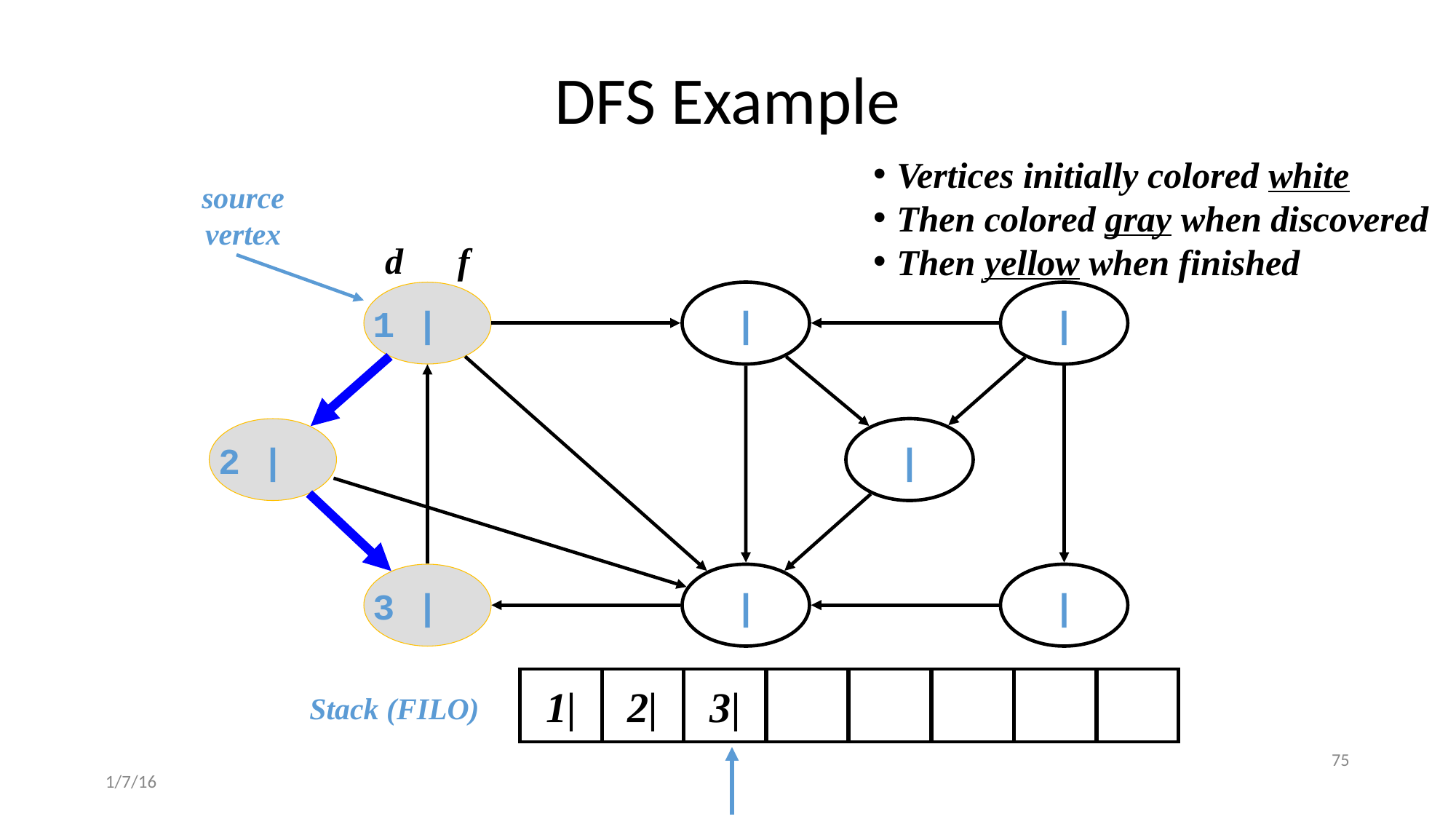

# DFS Example
Vertices initially colored white
Then colored gray when discovered
Then yellow when finished
source
vertex
d      f

1 |

  |

  |

2 |

  |

3 |

 |

  |

1|

2|
3|
Stack (FILO)
75

1/7/16